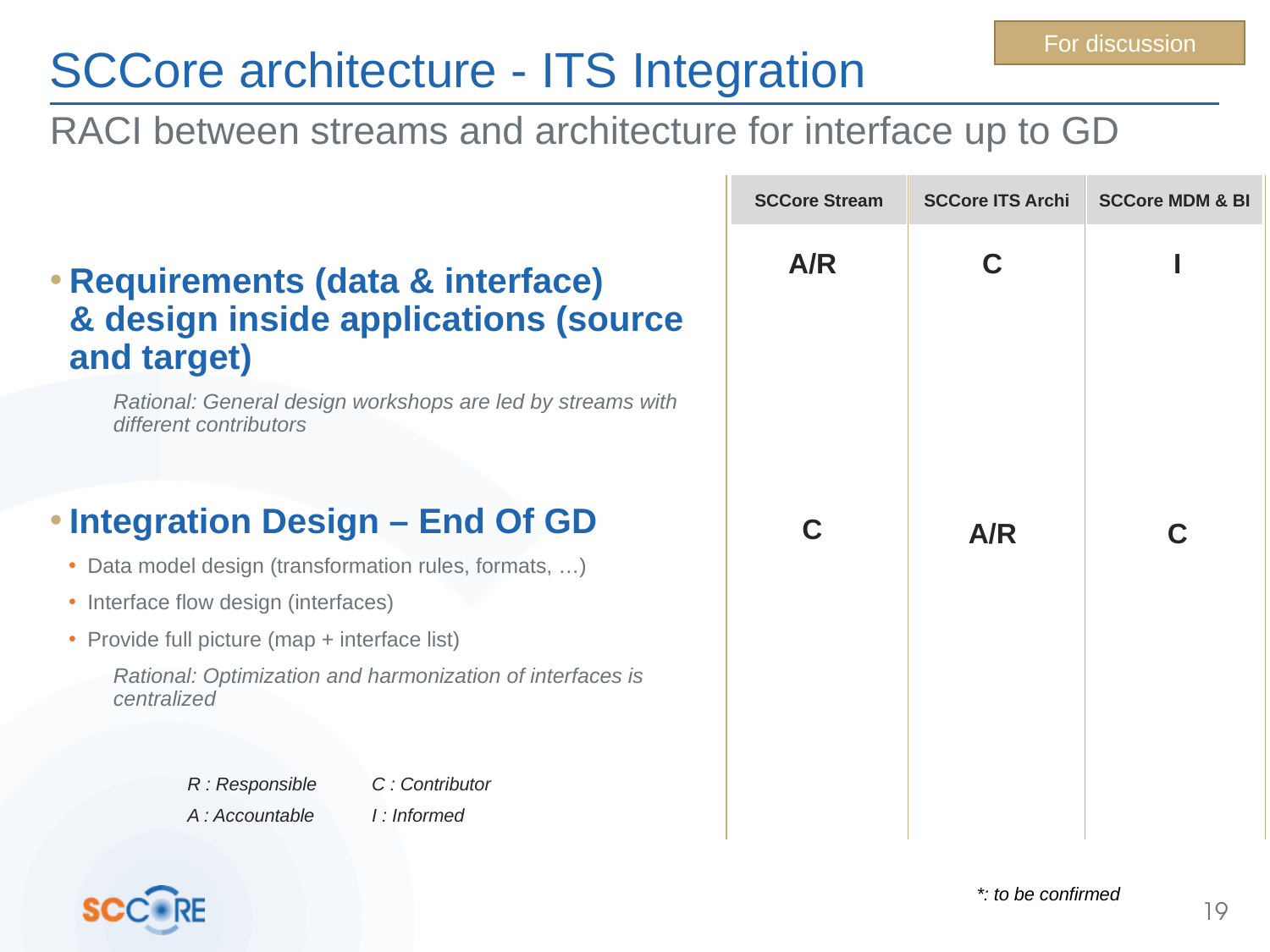

For discussion
# SCCore architecture - ITS Integration
RACI between streams and architecture for interface up to GD
SCCore Stream
SCCore ITS Archi
SCCore MDM & BI

Requirements (data & interface)
& design inside applications (source and target)
Rational: General design workshops are led by streams with different contributors

Integration Design – End Of GD
Data model design (transformation rules, formats, …)
Interface flow design (interfaces)
Provide full picture (map + interface list)
Rational: Optimization and harmonization of interfaces is centralized
A/R
C
I
C
A/R
C
R : Responsible
C : Contributor
A : Accountable
I : Informed
*: to be confirmed